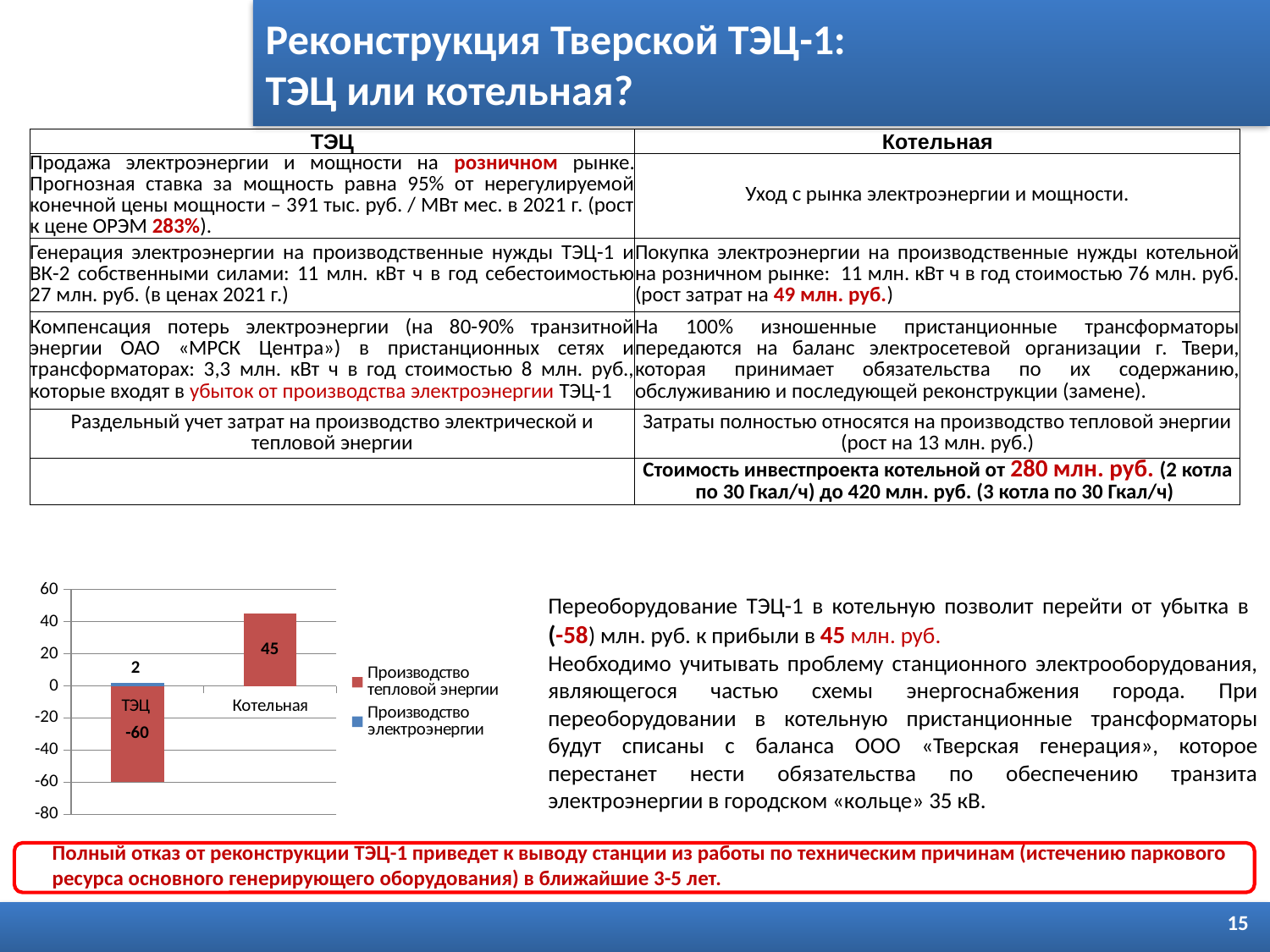

Реконструкция Тверской ТЭЦ-1:
ТЭЦ или котельная?
| ТЭЦ | Котельная |
| --- | --- |
| Продажа электроэнергии и мощности на розничном рынке. Прогнозная ставка за мощность равна 95% от нерегулируемой конечной цены мощности – 391 тыс. руб. / МВт мес. в 2021 г. (рост к цене ОРЭМ 283%). | Уход с рынка электроэнергии и мощности. |
| Генерация электроэнергии на производственные нужды ТЭЦ-1 и ВК-2 собственными силами: 11 млн. кВт ч в год себестоимостью 27 млн. руб. (в ценах 2021 г.) | Покупка электроэнергии на производственные нужды котельной на розничном рынке: 11 млн. кВт ч в год стоимостью 76 млн. руб. (рост затрат на 49 млн. руб.) |
| Компенсация потерь электроэнергии (на 80-90% транзитной энергии ОАО «МРСК Центра») в пристанционных сетях и трансформаторах: 3,3 млн. кВт ч в год стоимостью 8 млн. руб., которые входят в убыток от производства электроэнергии ТЭЦ-1 | На 100% изношенные пристанционные трансформаторы передаются на баланс электросетевой организации г. Твери, которая принимает обязательства по их содержанию, обслуживанию и последующей реконструкции (замене). |
| Раздельный учет затрат на производство электрической и тепловой энергии | Затраты полностью относятся на производство тепловой энергии (рост на 13 млн. руб.) |
|  | Стоимость инвестпроекта котельной от 280 млн. руб. (2 котла по 30 Гкал/ч) до 420 млн. руб. (3 котла по 30 Гкал/ч) |

### Chart

| Category | Производство электроэнергии | Производство тепловой энергии |
|---|---|---|
| ТЭЦ  | 2.0 | -60.0 |
| Котельная | None | 45.0 |
Переоборудование ТЭЦ-1 в котельную позволит перейти от убытка в
(-58) млн. руб. к прибыли в 45 млн. руб.
Необходимо учитывать проблему станционного электрооборудования, являющегося частью схемы энергоснабжения города. При переоборудовании в котельную пристанционные трансформаторы будут списаны с баланса ООО «Тверская генерация», которое перестанет нести обязательства по обеспечению транзита электроэнергии в городском «кольце» 35 кВ.
Полный отказ от реконструкции ТЭЦ-1 приведет к выводу станции из работы по техническим причинам (истечению паркового ресурса основного генерирующего оборудования) в ближайшие 3-5 лет.

15